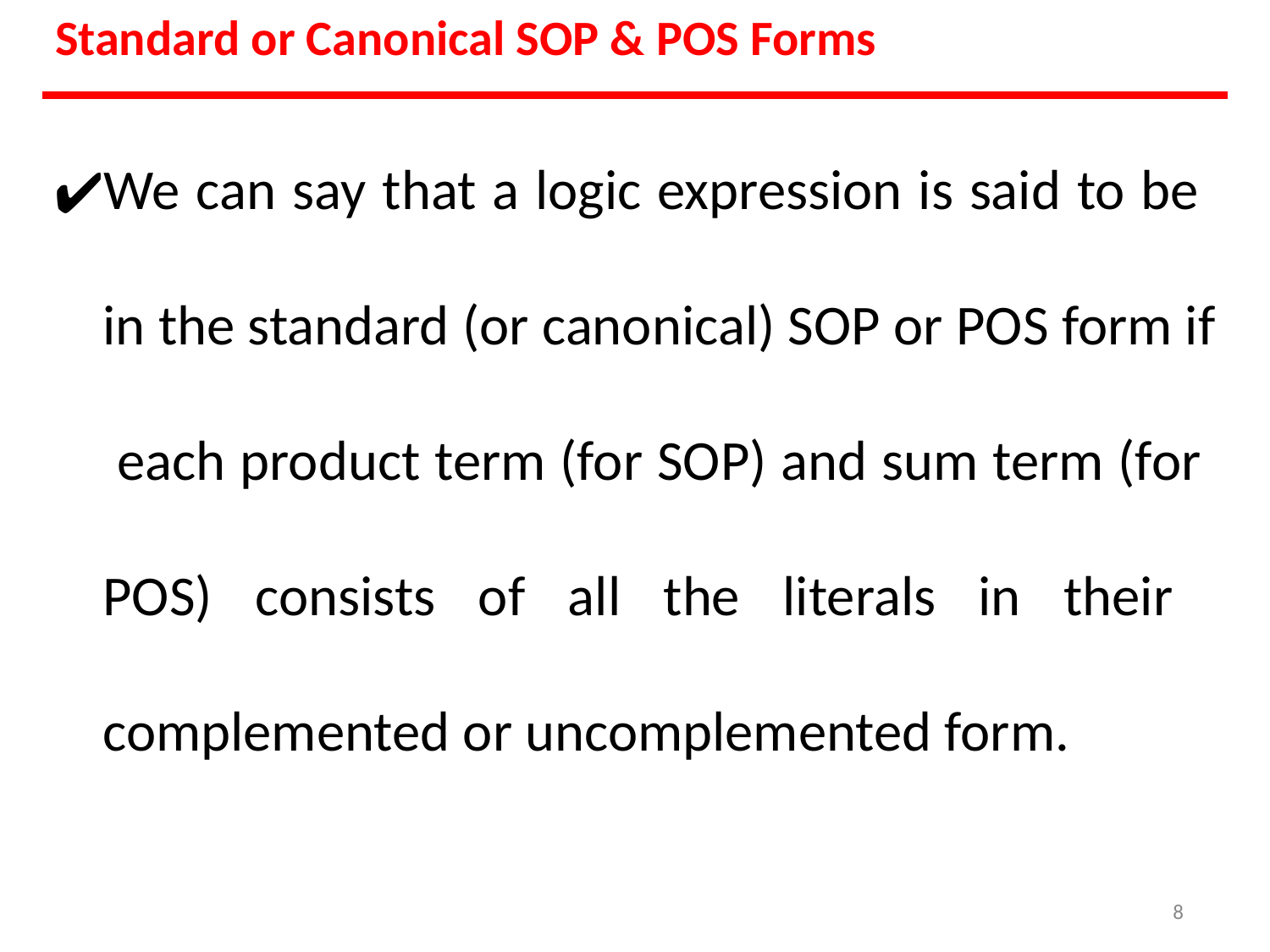

Standard or Canonical SOP & POS Forms
We can say that a logic expression is said to be  in the standard (or canonical) SOP or POS form if  each product term (for SOP) and sum term (for  POS) consists of all the literals in their  complemented or uncomplemented form.

8